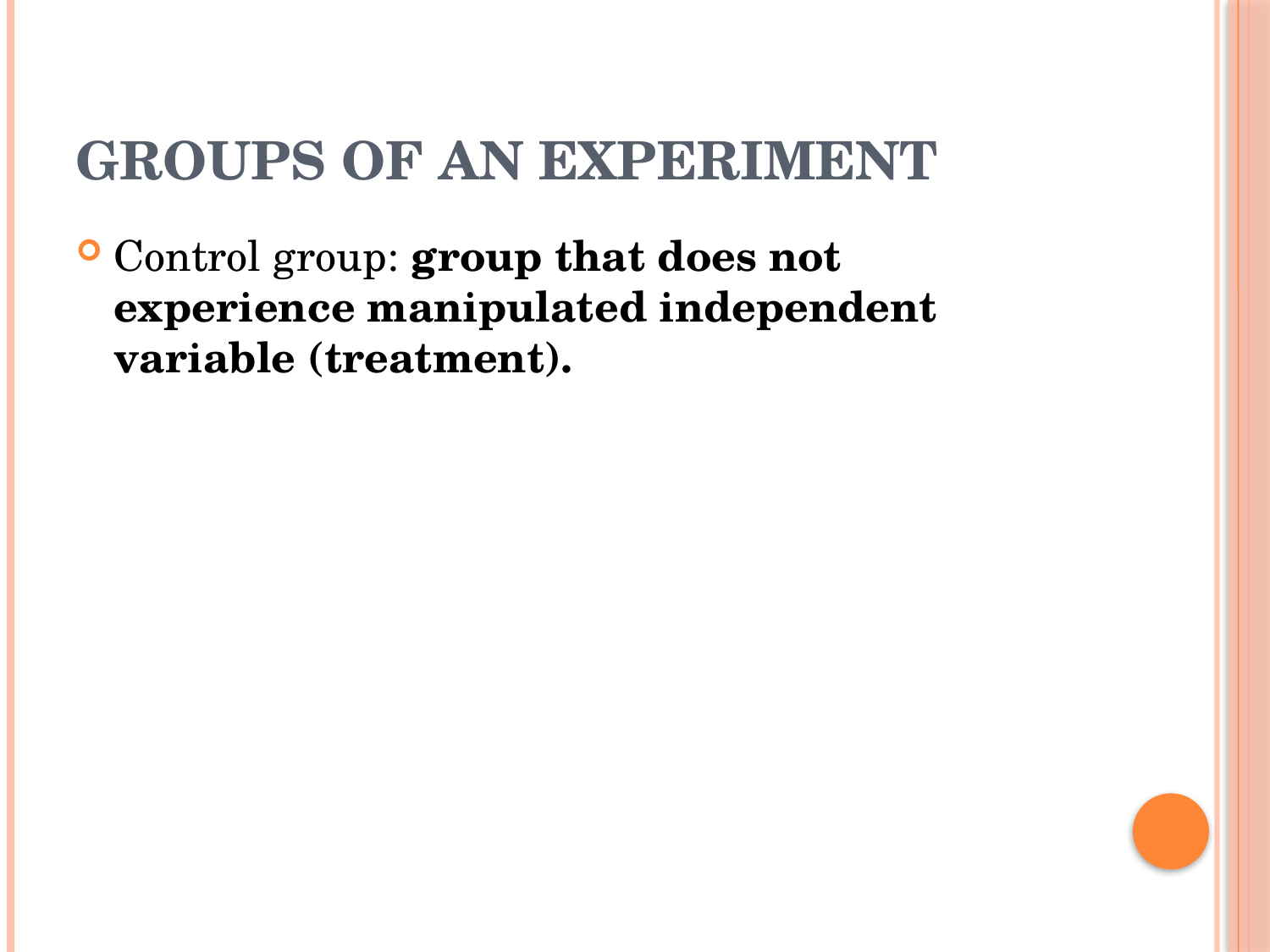

# Groups of an experiment
Control group: group that does not experience manipulated independent variable (treatment).